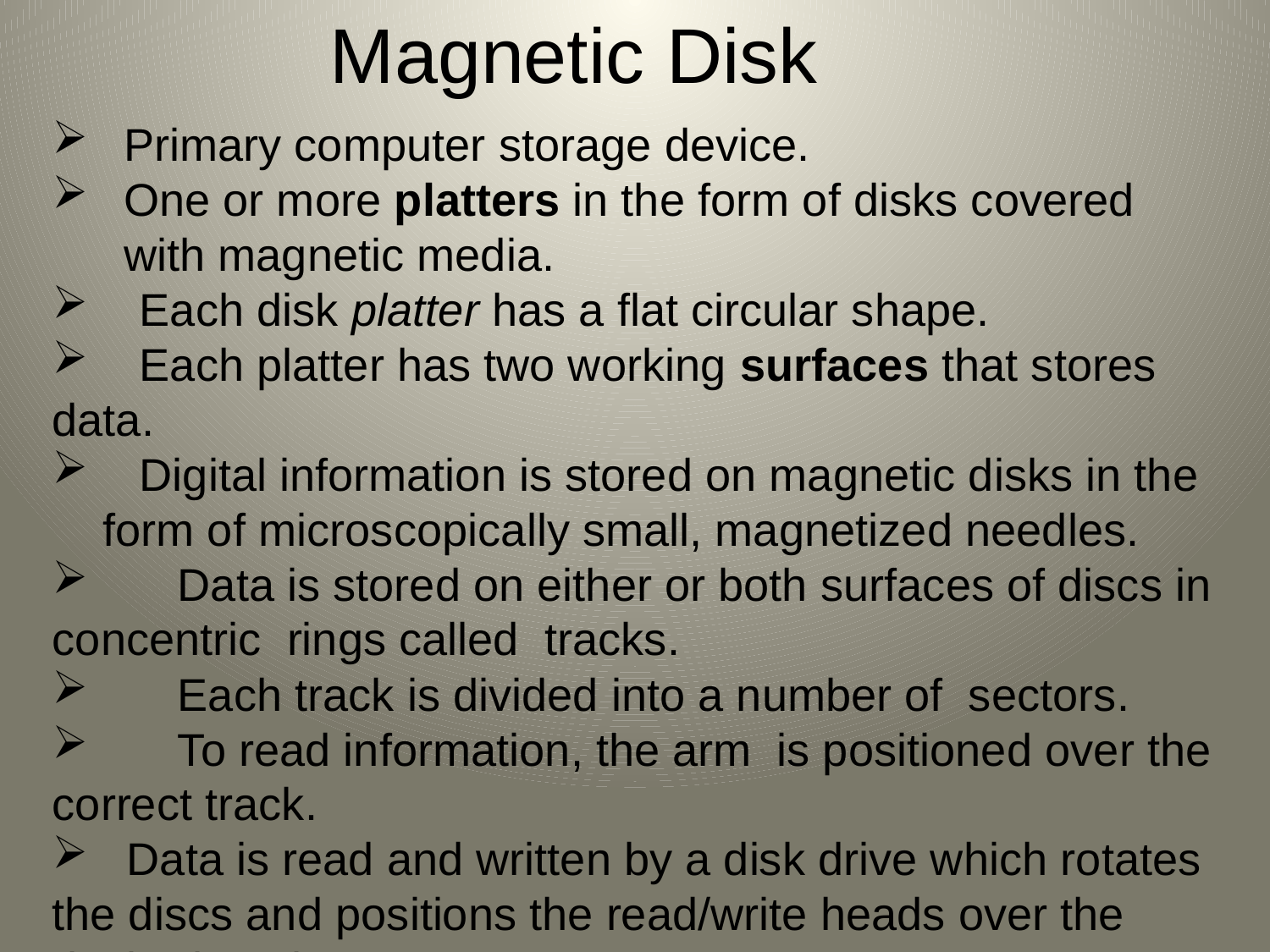

Magnetic Disk
Primary computer storage device.
One or more platters in the form of disks covered with magnetic media.
    Each disk platter has a flat circular shape.
    Each platter has two working surfaces that stores data.
    Digital information is stored on magnetic disks in the       form of microscopically small, magnetized needles.
       Data is stored on either or both surfaces of discs in concentric  rings called  tracks.
       Each track is divided into a number of  sectors.
       To read information, the arm  is positioned over the correct track.
   Data is read and written by a disk drive which rotates the discs and positions the read/write heads over the desired track.